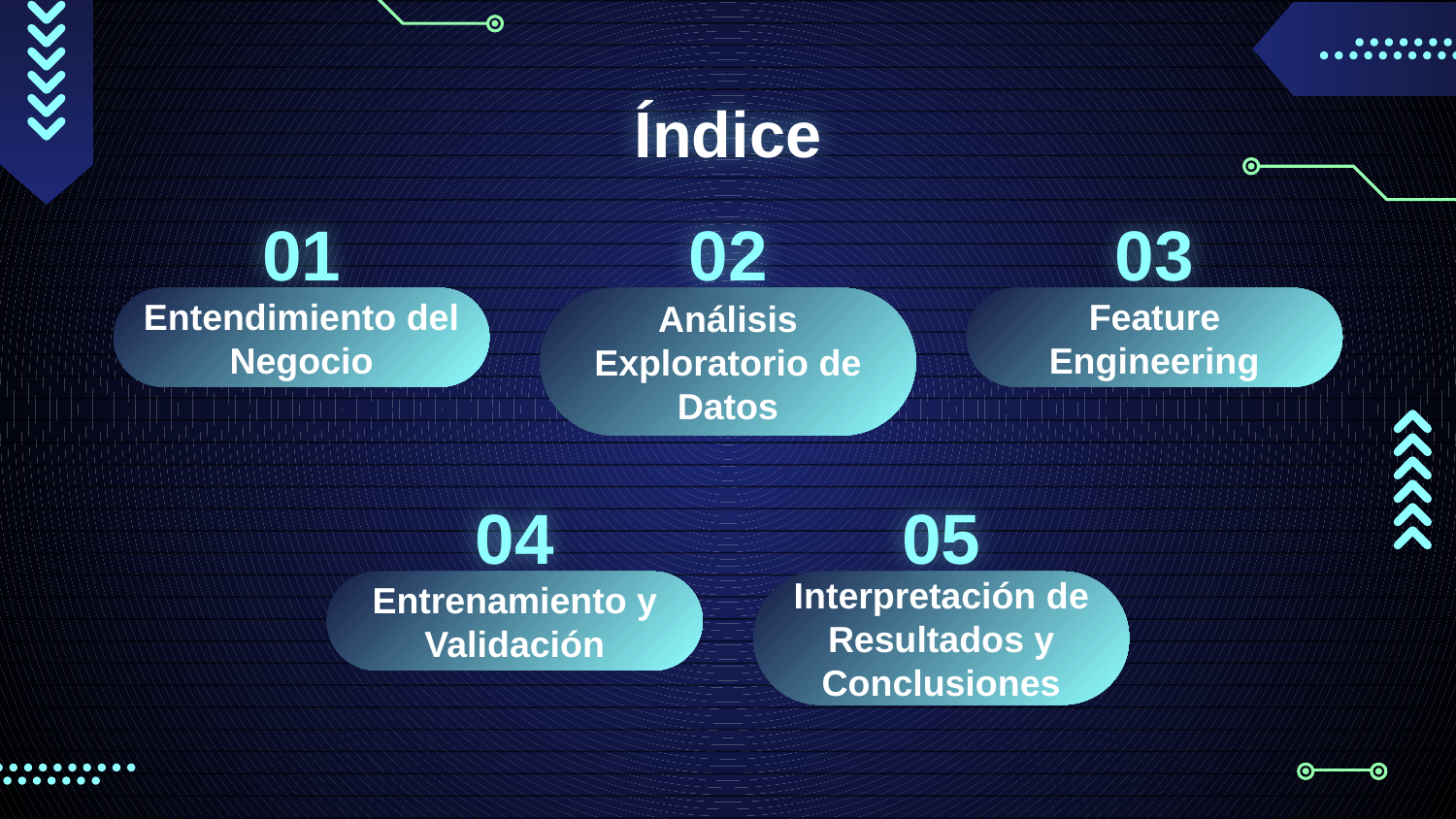

# Índice

01
02
03

Entendimiento del Negocio
Feature Engineering
Análisis Exploratorio de Datos
04
05

Entrenamiento y Validación
Interpretación de Resultados y Conclusiones